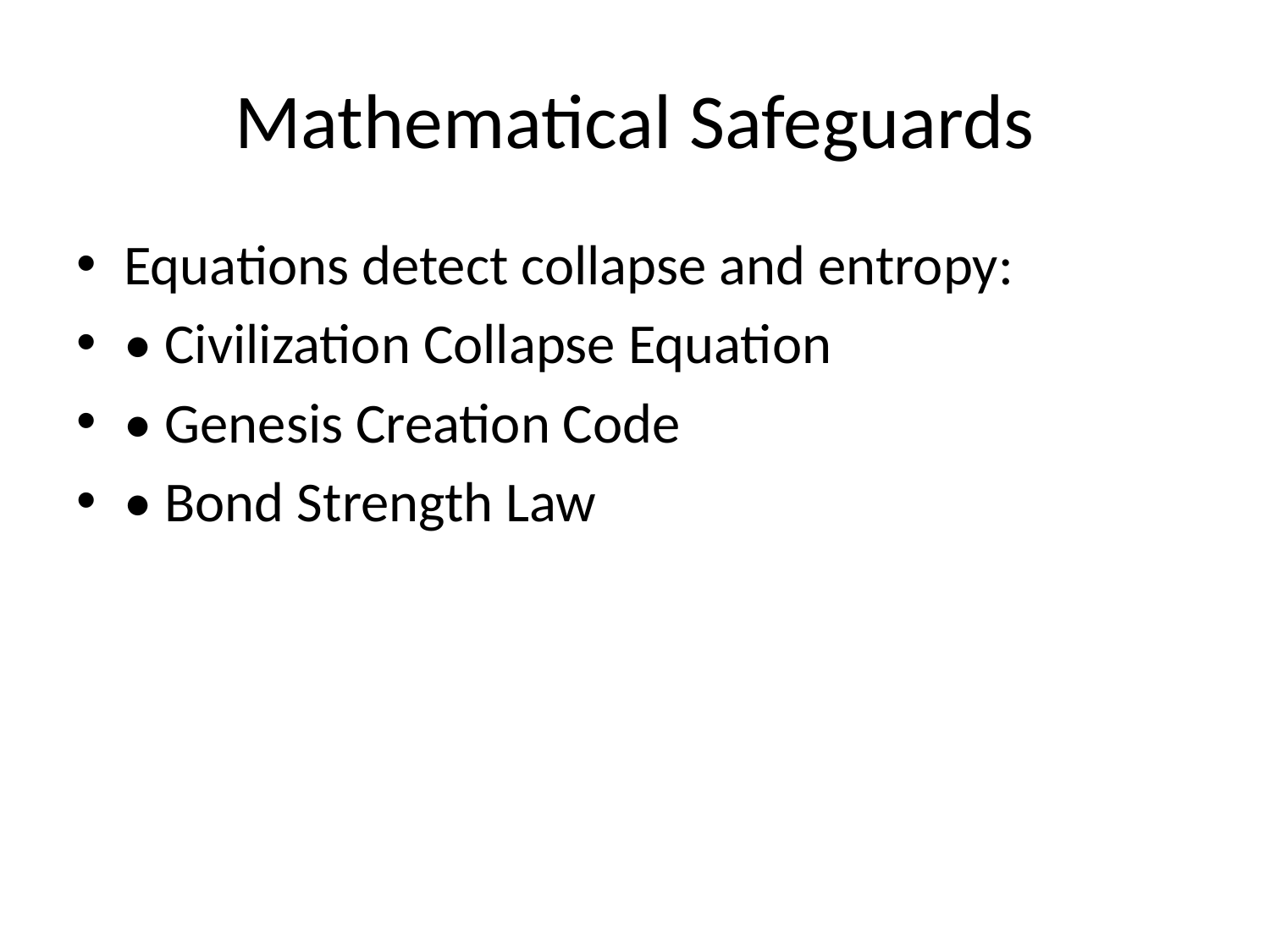

# Mathematical Safeguards
Equations detect collapse and entropy:
• Civilization Collapse Equation
• Genesis Creation Code
• Bond Strength Law